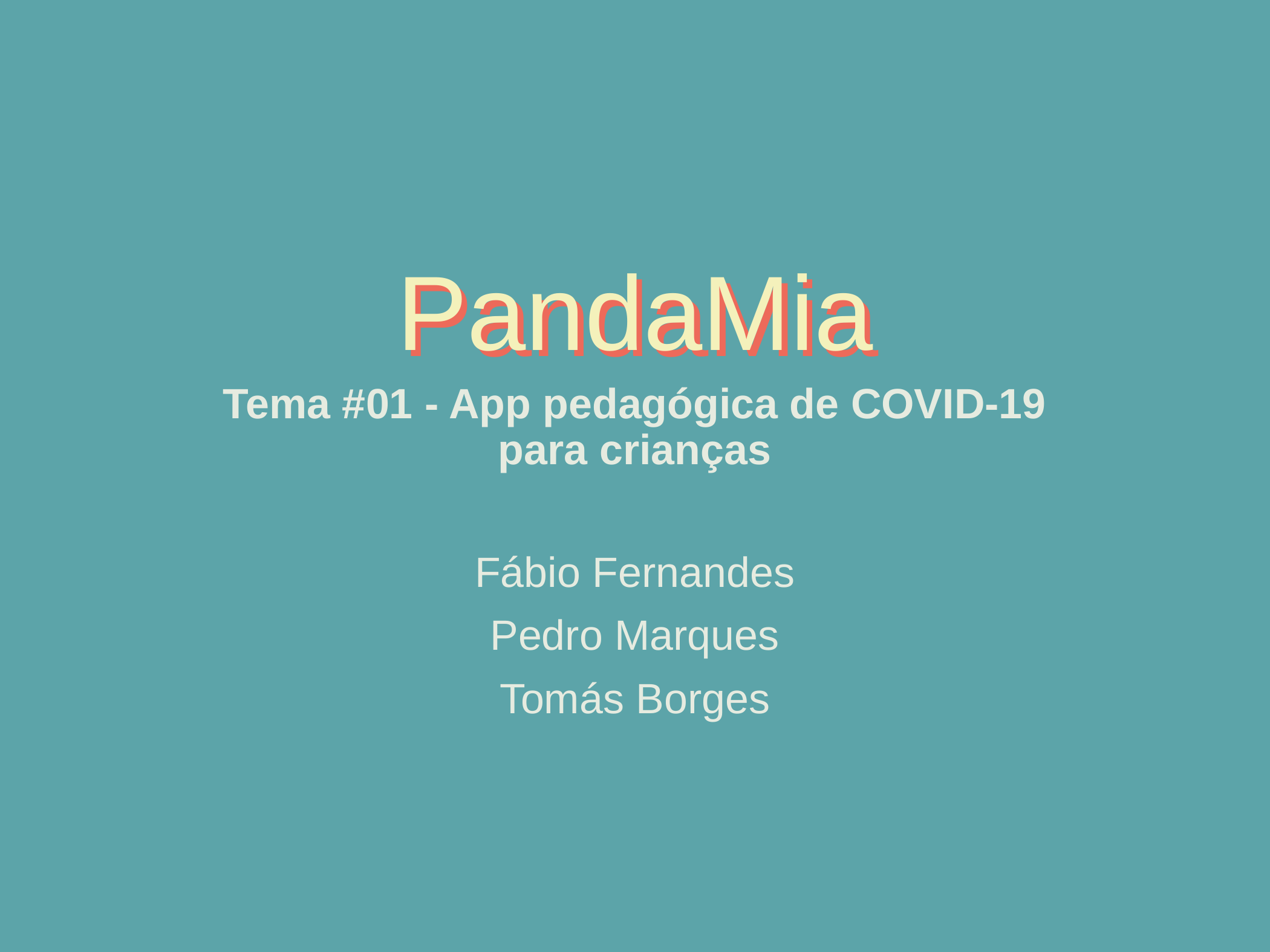

# PandaMia
PandaMia
Tema #01 - App pedagógica de COVID-19 para crianças
Fábio Fernandes
Pedro Marques
Tomás Borges